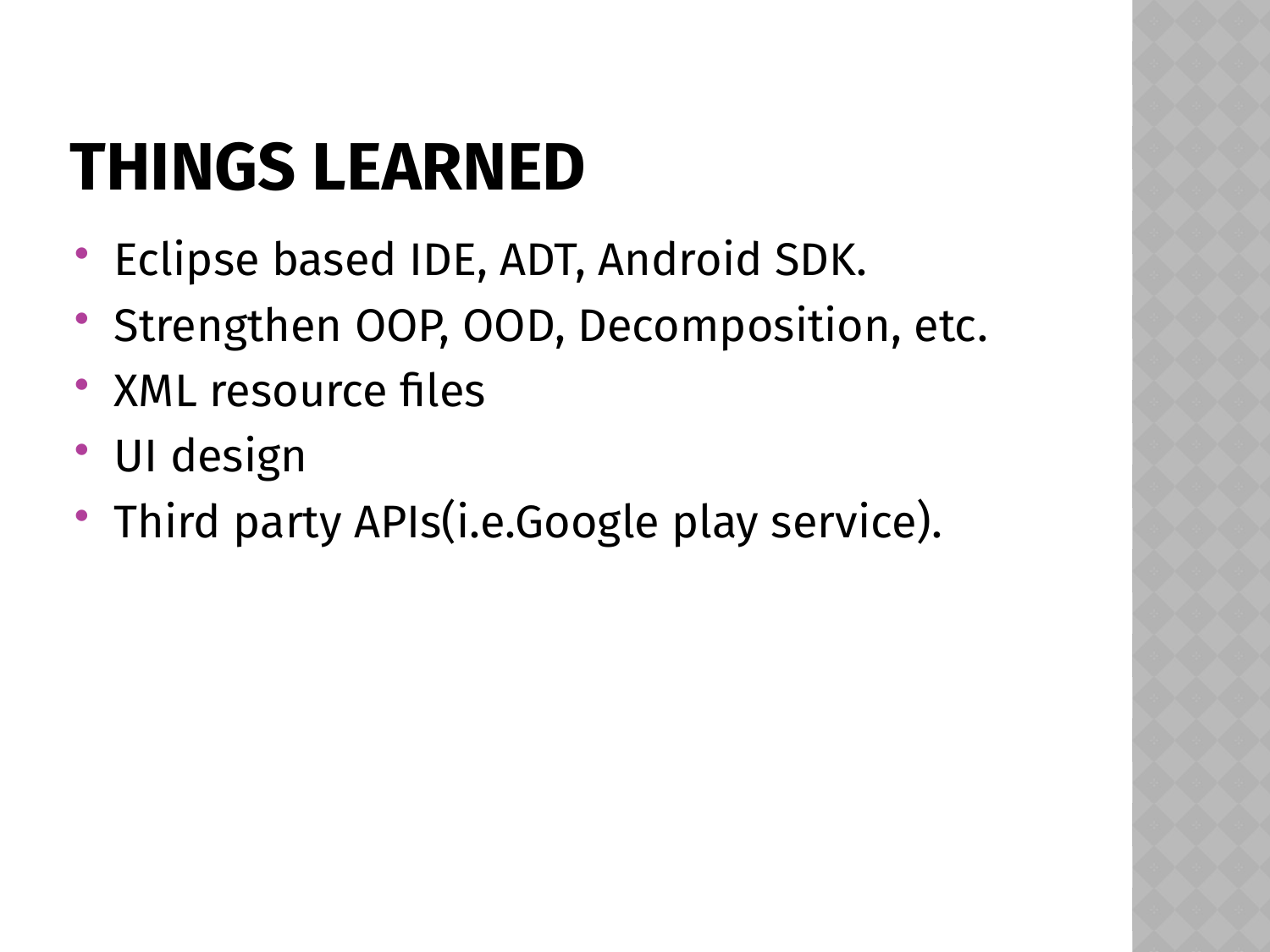

# Things learned
Eclipse based IDE, ADT, Android SDK.
Strengthen OOP, OOD, Decomposition, etc.
XML resource files
UI design
Third party APIs(i.e.Google play service).